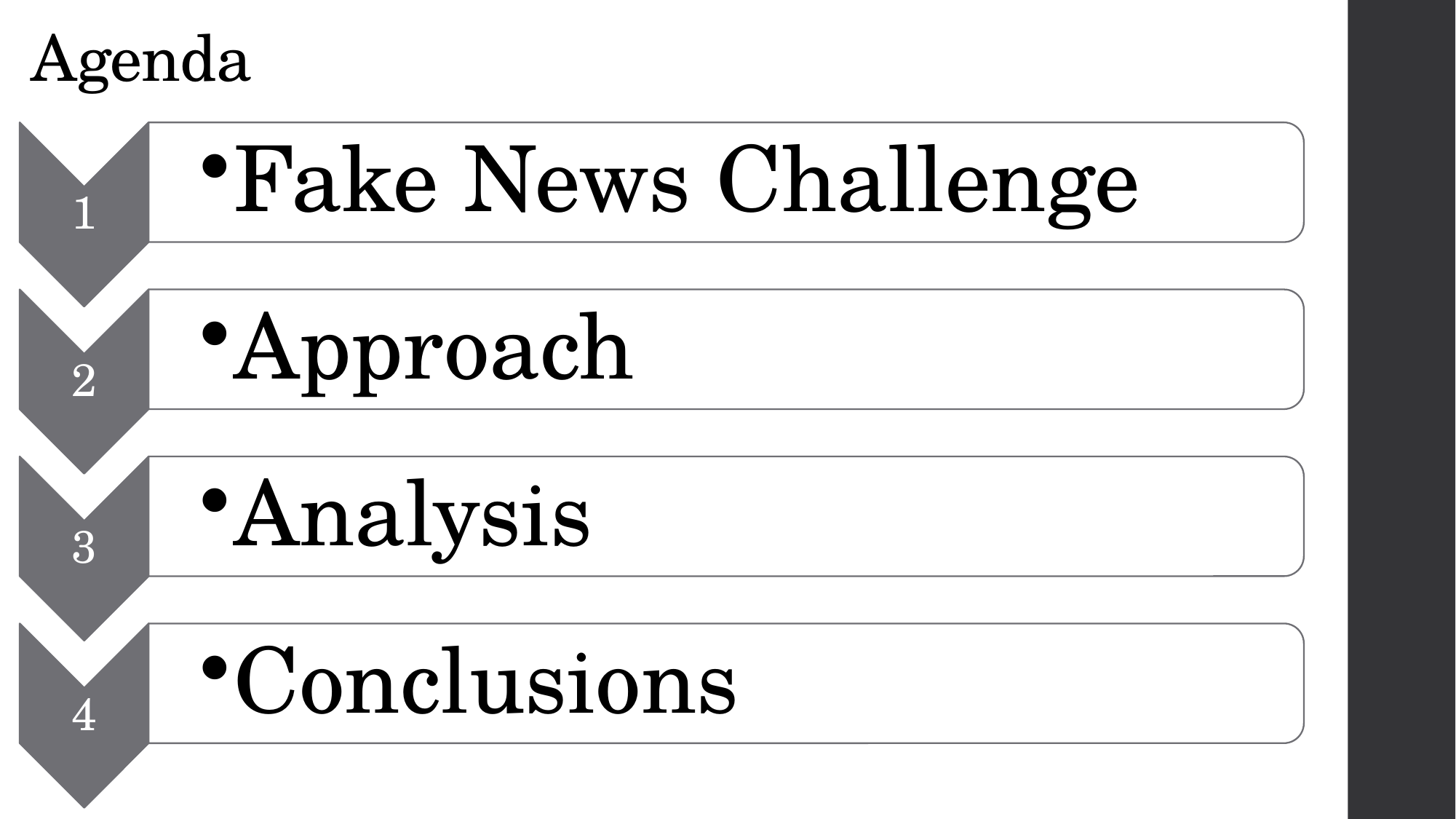

# Agenda
1
Fake News Challenge
2
Approach
3
Analysis
4
Conclusions